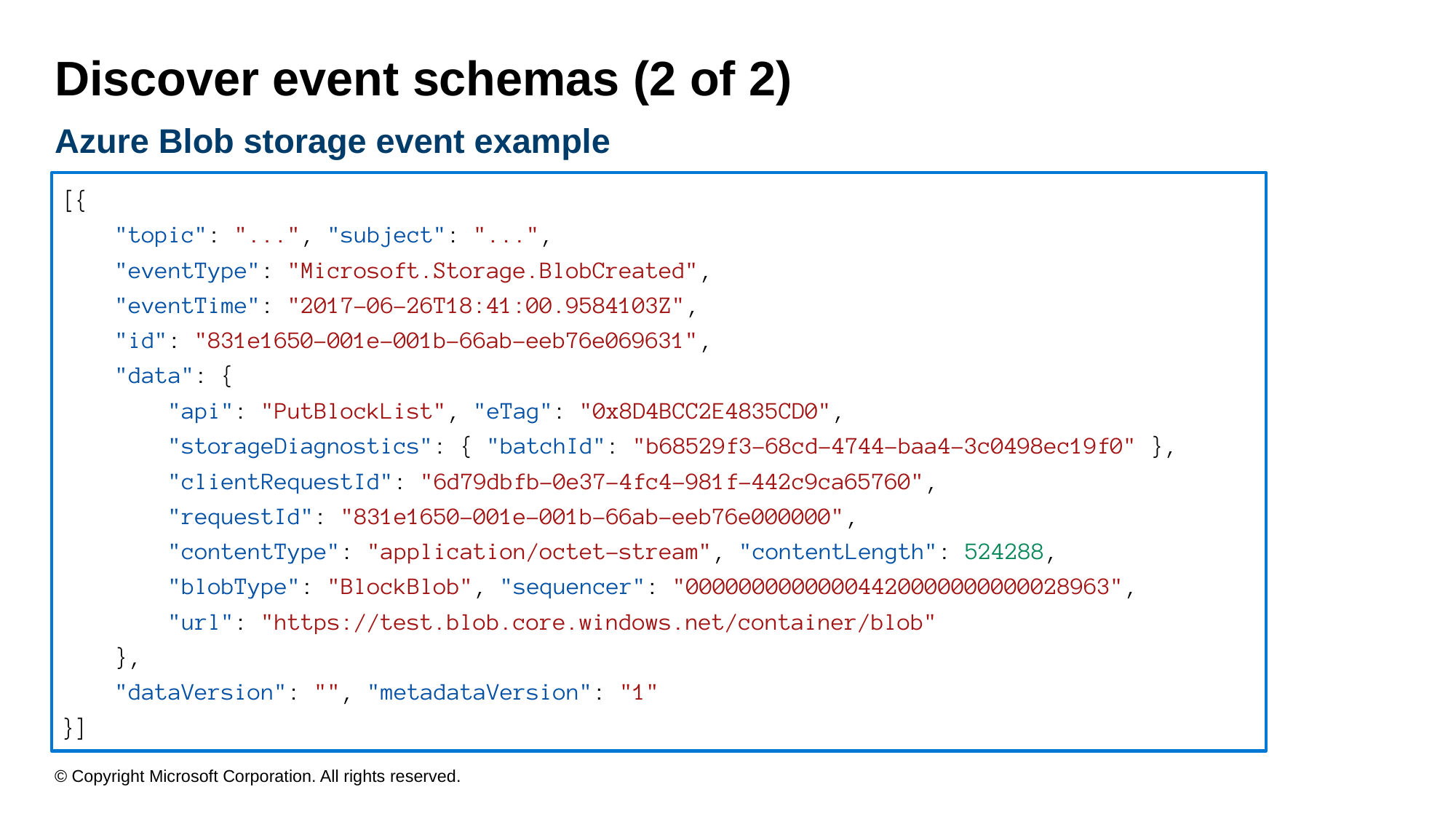

# Discover event schemas (2 of 2)
Azure Blob storage event example
[{
    "topic": "...", "subject": "...",
    "eventType": "Microsoft.Storage.BlobCreated",
    "eventTime": "2017-06-26T18:41:00.9584103Z",
    "id": "831e1650-001e-001b-66ab-eeb76e069631",
    "data": {
        "api": "PutBlockList", "eTag": "0x8D4BCC2E4835CD0",
        "storageDiagnostics": { "batchId": "b68529f3-68cd-4744-baa4-3c0498ec19f0" },
        "clientRequestId": "6d79dbfb-0e37-4fc4-981f-442c9ca65760",
        "requestId": "831e1650-001e-001b-66ab-eeb76e000000",
        "contentType": "application/octet-stream", "contentLength": 524288,
        "blobType": "BlockBlob", "sequencer": "00000000000004420000000000028963",
        "url": "https://test.blob.core.windows.net/container/blob"
    },
    "dataVersion": "", "metadataVersion": "1"
}]